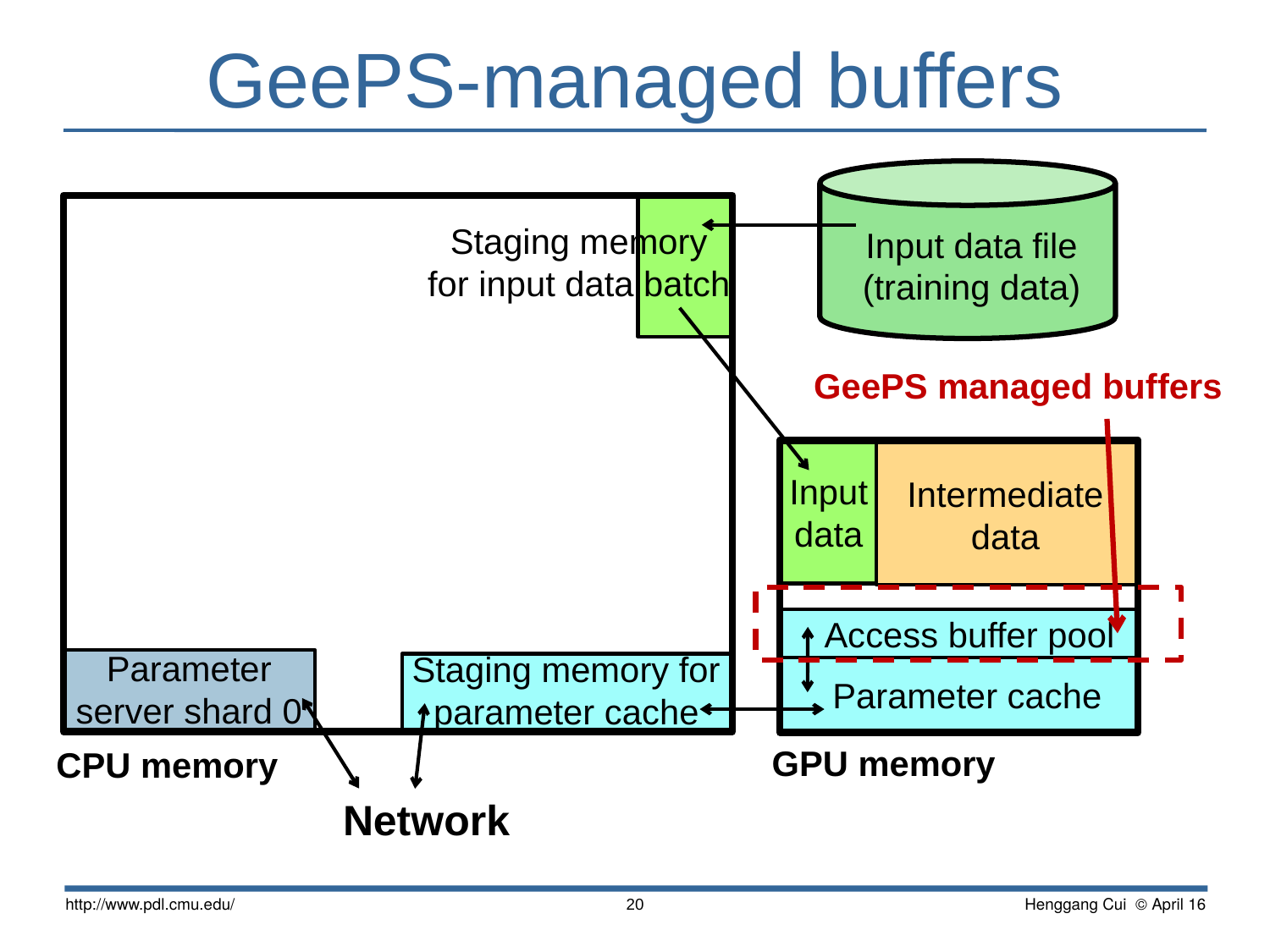

# GeePS-managed buffers

Staging memory
for input data batch
Input data file
(training data)
GeePS managed buffers

Intermediate
data

Input
data

Access buffer pool

Parameter server shard 0

Staging memory for parameter cache

Parameter cache
GPU memory
CPU memory
Network
http://www.pdl.cmu.edu/
   Henggang Cui  © April 16
20